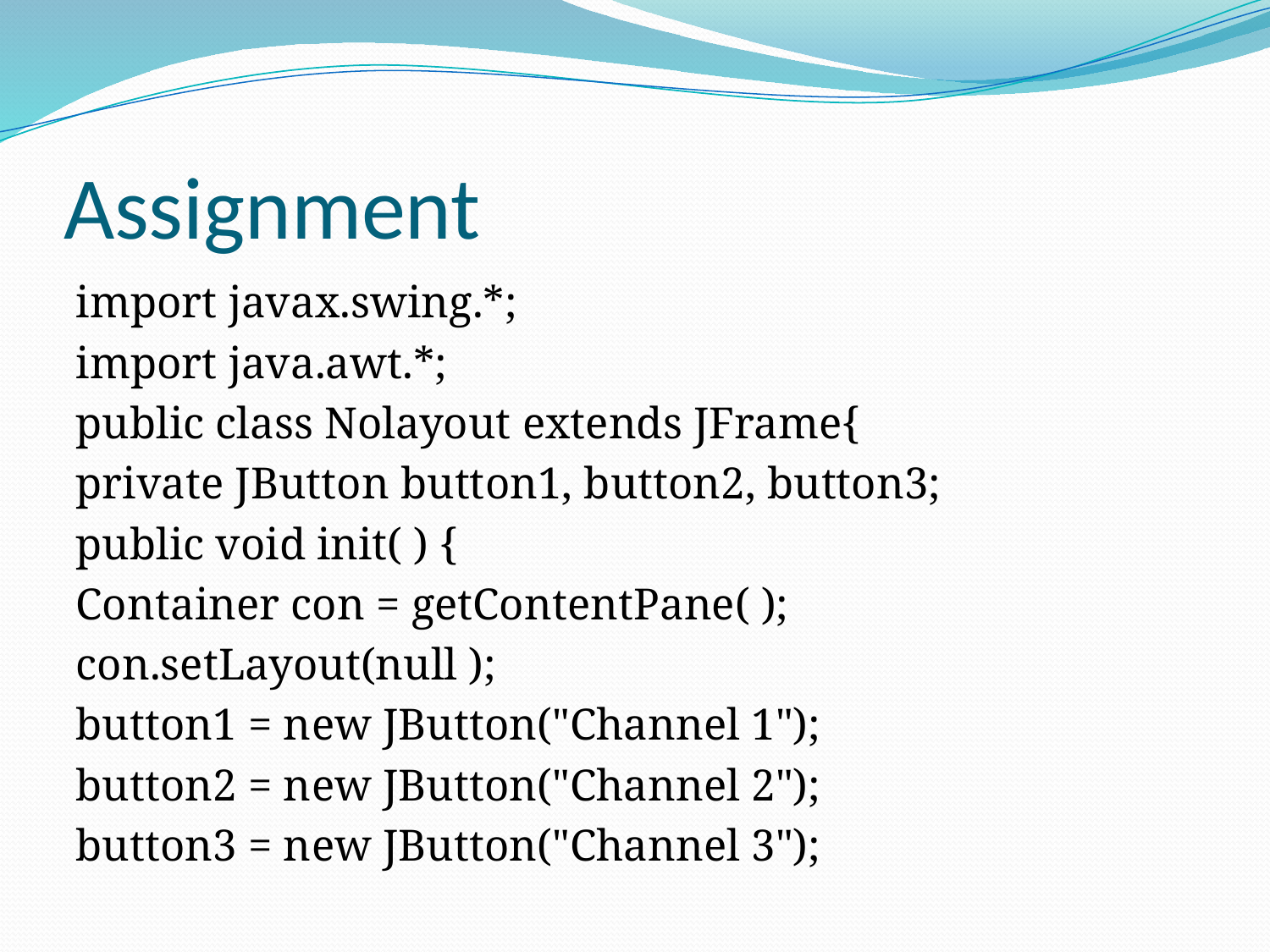

# Assignment
import javax.swing.*;
import java.awt.*;
public class Nolayout extends JFrame{
private JButton button1, button2, button3;
public void init( ) {
Container con = getContentPane( );
con.setLayout(null );
button1 = new JButton("Channel 1");
button2 = new JButton("Channel 2");
button3 = new JButton("Channel 3");